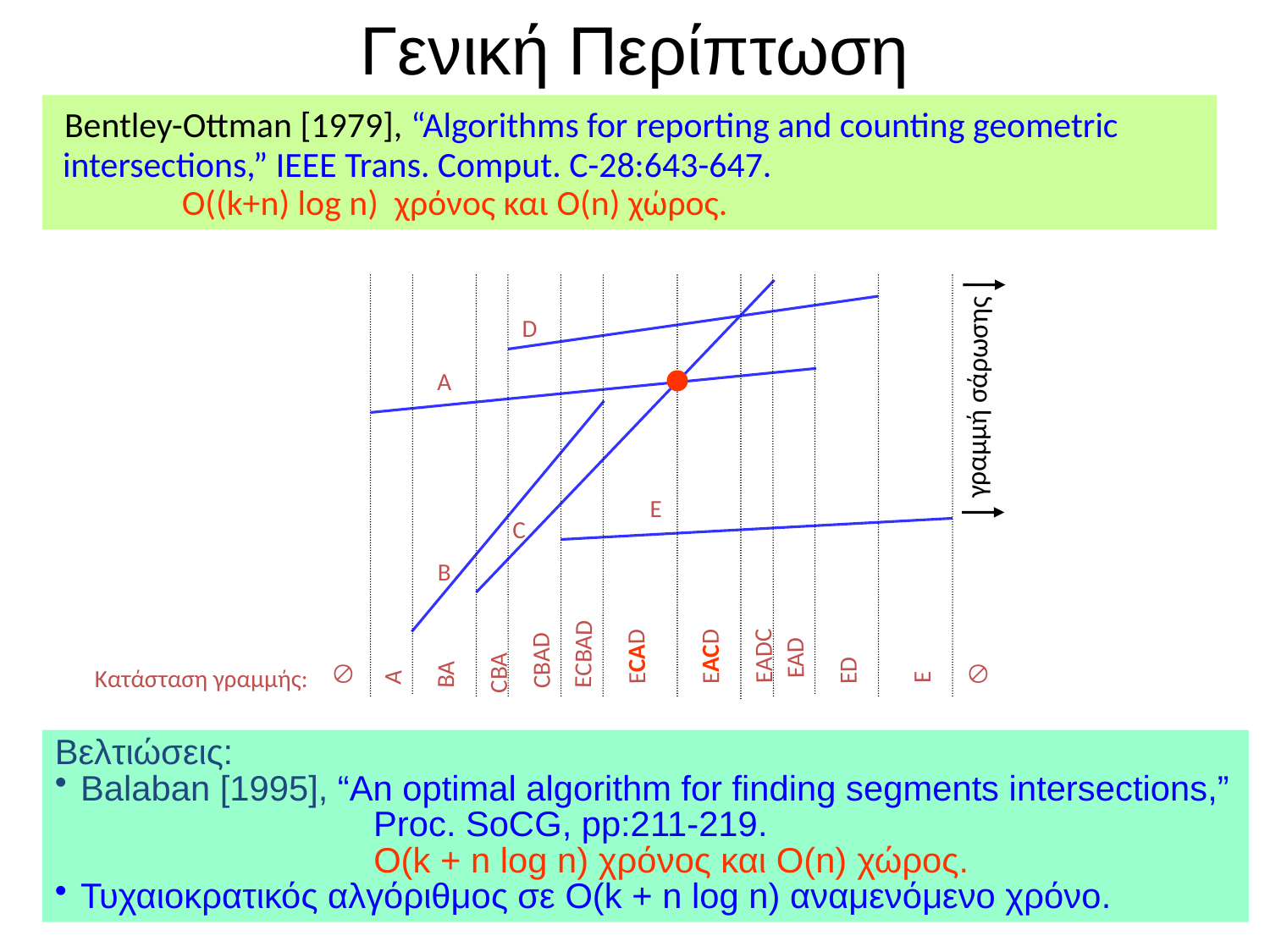

# Γενική Περίπτωση
 Bentley-Ottman [1979], “Algorithms for reporting and counting geometric
 intersections,” IEEE Trans. Comput. C-28:643-647.
	O((k+n) log n)  χρόνος και O(n) χώρος.

D
A

γραμμή σάρωσης

E
C

B
ECBAD
EADC
ECAD
EACD
EAD
CBAD
∅
∅
ED
CBA
BA
A
E
Κατάσταση γραμμής:
Βελτιώσεις:
Balaban [1995], “An optimal algorithm for finding segments intersections,”  		    Proc. SoCG, pp:211-219.
		    O(k + n log n) χρόνος και O(n) χώρος.
Τυχαιοκρατικός αλγόριθμος σε O(k + n log n) αναμενόμενο χρόνο.